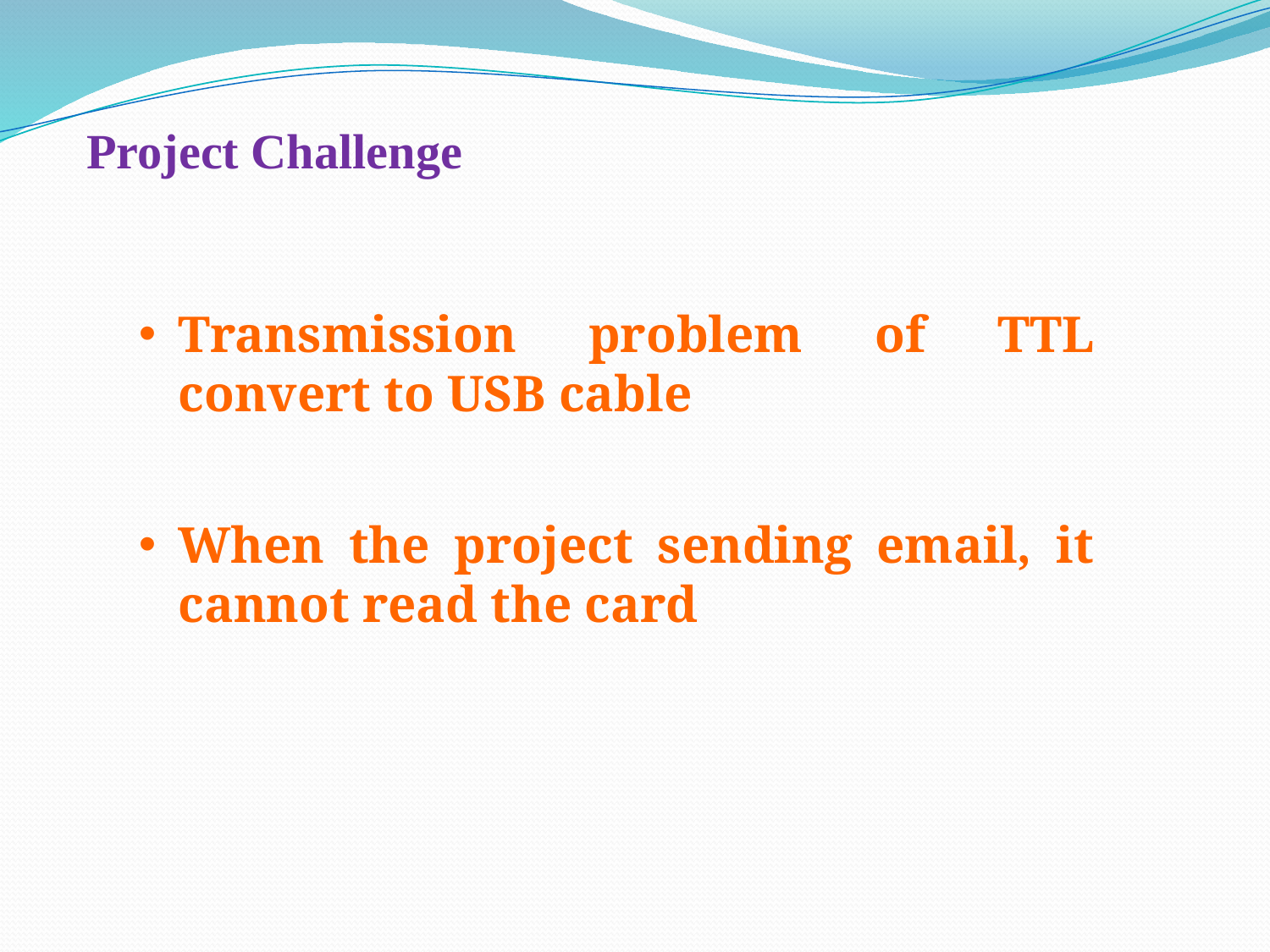

Project Challenge
Transmission problem of TTL convert to USB cable
When the project sending email, it cannot read the card